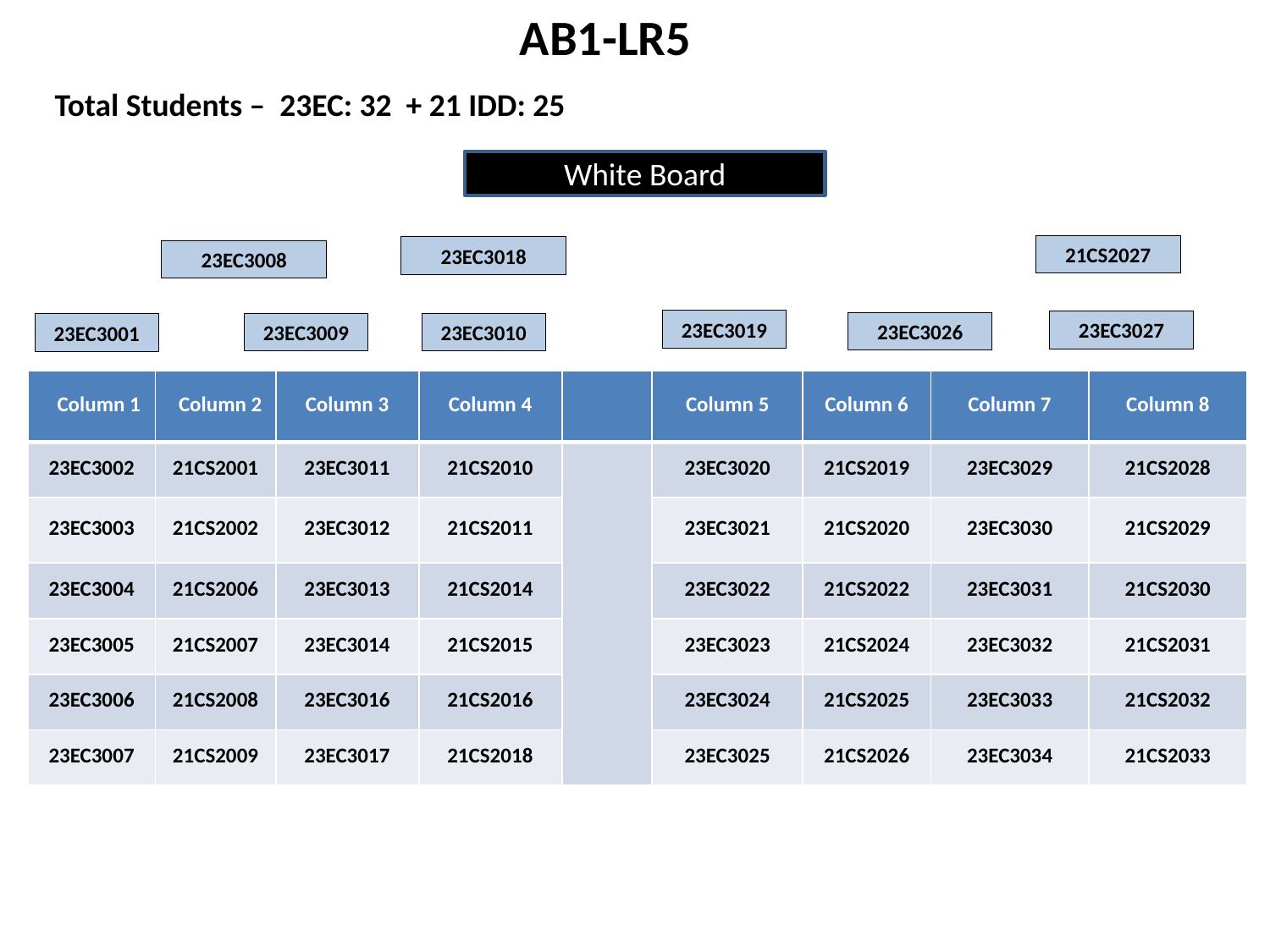

AB1-LR5
 Total Students –  23EC: 32  + 21 IDD: 25
White Board
21CS2027
23EC3018
23EC3008
23EC3019
23EC3027
23EC3026
23EC3010
23EC3009
23EC3001
| Column 1 | Column 2 | Column 3 | Column 4 |  | Column 5 | Column 6 | Column 7 | Column 8 |
| --- | --- | --- | --- | --- | --- | --- | --- | --- |
| 23EC3002 | 21CS2001 | 23EC3011 | 21CS2010 |  | 23EC3020 | 21CS2019 | 23EC3029 | 21CS2028 |
| 23EC3003 | 21CS2002 | 23EC3012 | 21CS2011 |  | 23EC3021 | 21CS2020 | 23EC3030 | 21CS2029 |
| 23EC3004 | 21CS2006 | 23EC3013 | 21CS2014 |  | 23EC3022 | 21CS2022 | 23EC3031 | 21CS2030 |
| 23EC3005 | 21CS2007 | 23EC3014 | 21CS2015 |  | 23EC3023 | 21CS2024 | 23EC3032 | 21CS2031 |
| 23EC3006 | 21CS2008 | 23EC3016 | 21CS2016 |  | 23EC3024 | 21CS2025 | 23EC3033 | 21CS2032 |
| 23EC3007 | 21CS2009 | 23EC3017 | 21CS2018 |  | 23EC3025 | 21CS2026 | 23EC3034 | 21CS2033 |